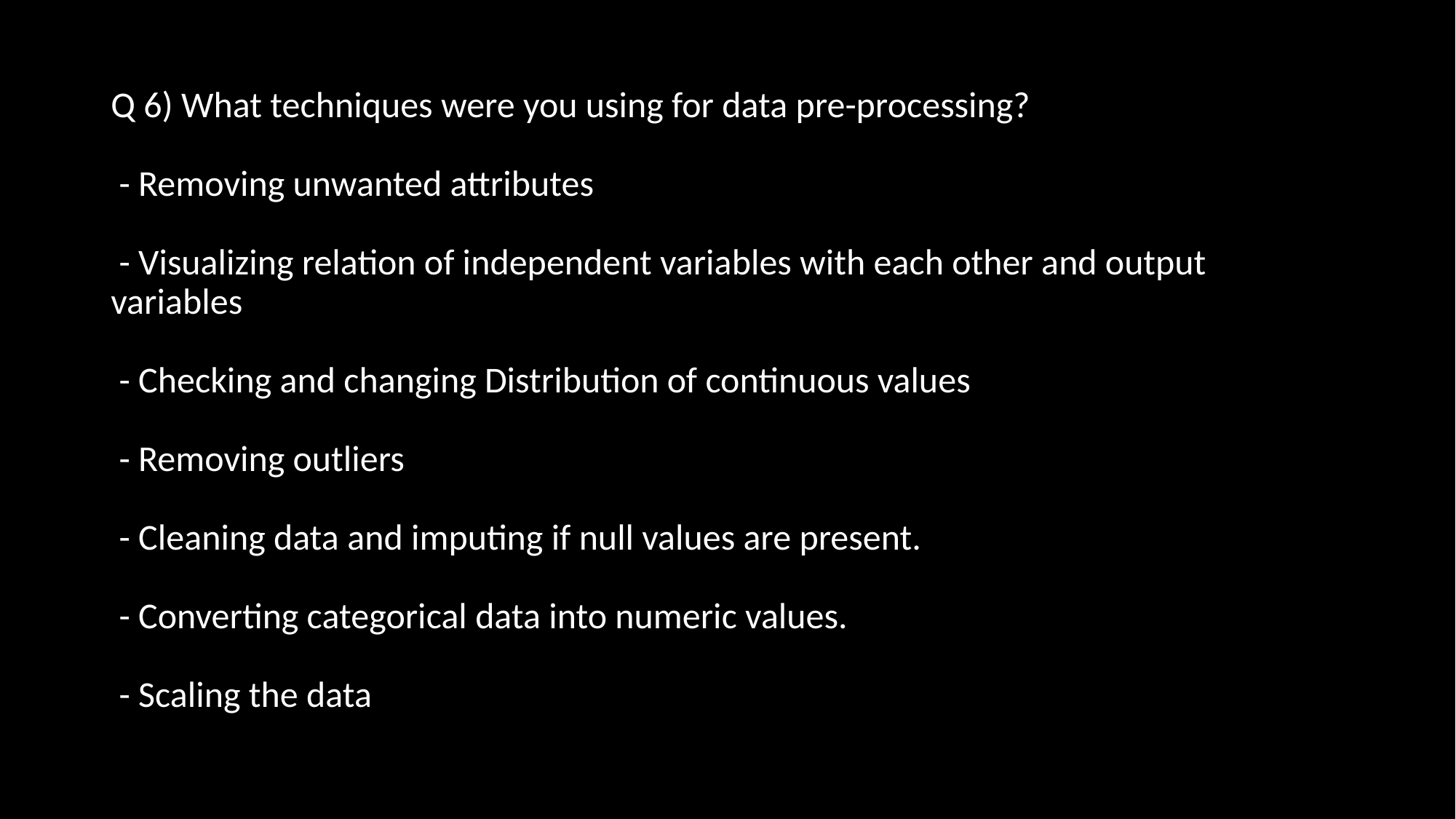

# Q 6) What techniques were you using for data pre-processing? - Removing unwanted attributes - Visualizing relation of independent variables with each other and output variables - Checking and changing Distribution of continuous values - Removing outliers - Cleaning data and imputing if null values are present. - Converting categorical data into numeric values. - Scaling the data